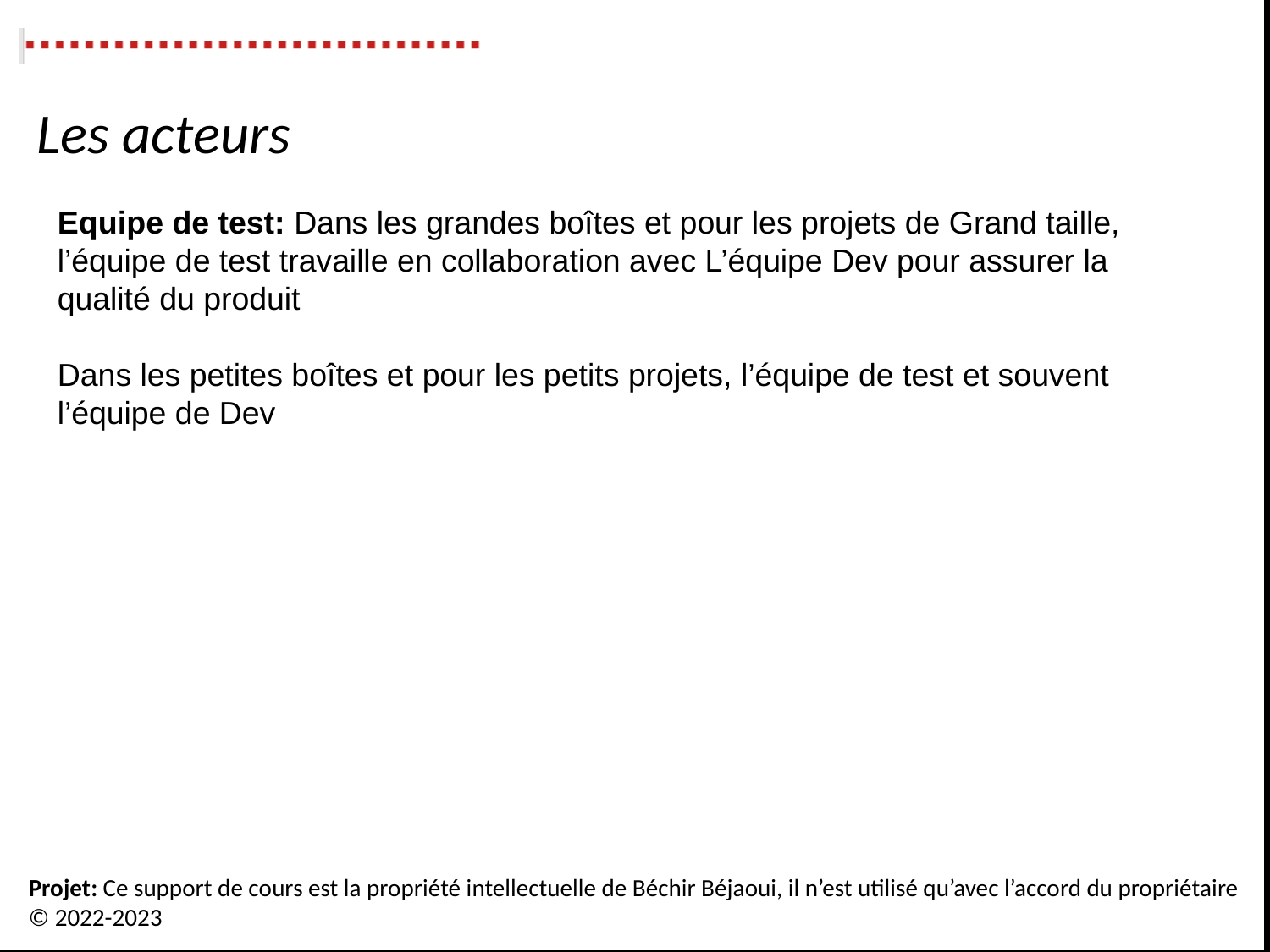

Les acteurs
Equipe de test: Dans les grandes boîtes et pour les projets de Grand taille, l’équipe de test travaille en collaboration avec L’équipe Dev pour assurer la qualité du produit

Dans les petites boîtes et pour les petits projets, l’équipe de test et souvent l’équipe de Dev